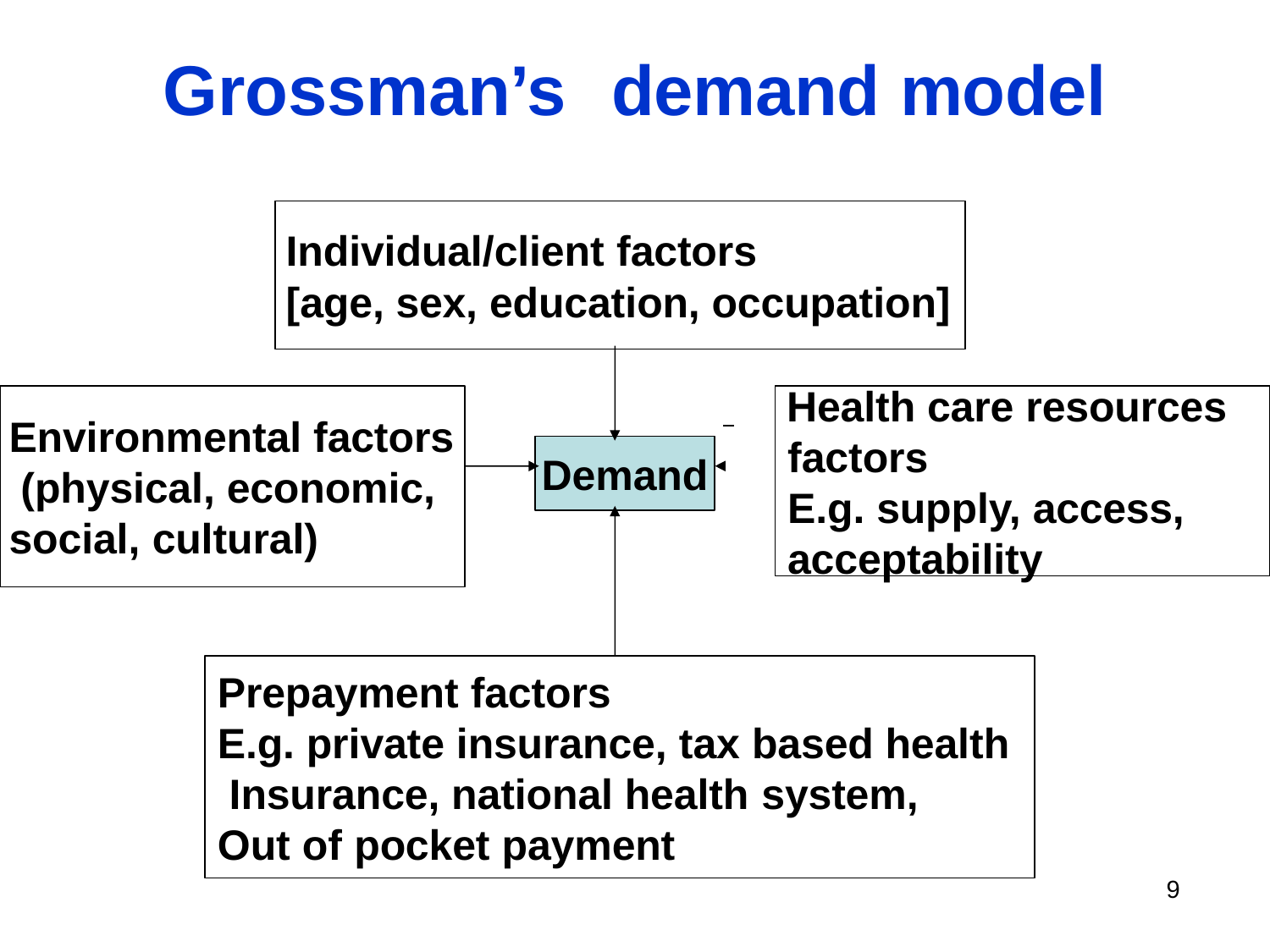

# Grossman’s	demand model

Individual/client factors
[age, sex, education, occupation]

 	Health care resources

Environmental factors  (physical, economic,  social, cultural)
factors
E.g. supply, access,

Demand
acceptability

Prepayment factors
E.g. private insurance, tax based health  Insurance, national health system,
Out of pocket payment
9